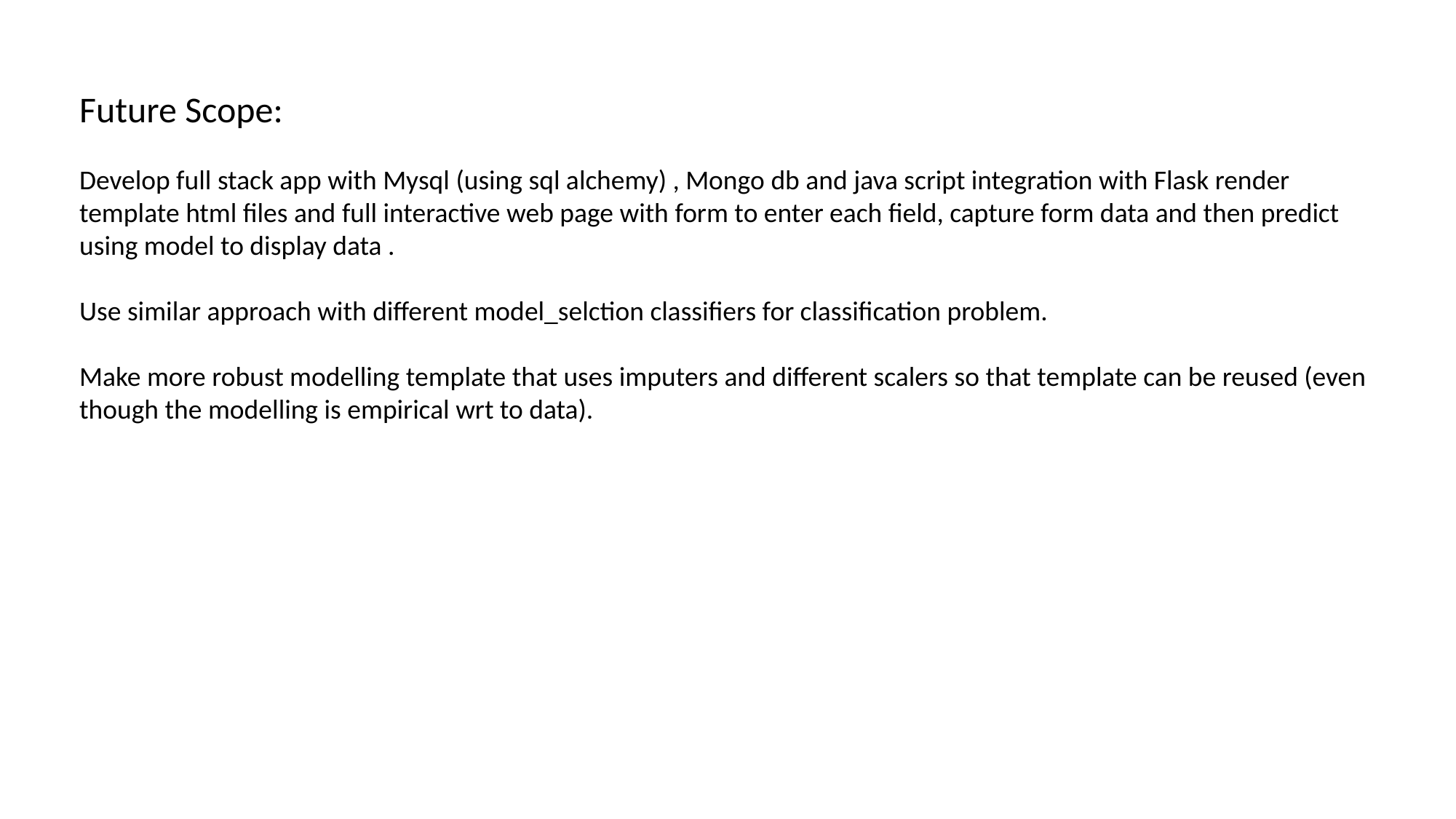

Future Scope:

Develop full stack app with Mysql (using sql alchemy) , Mongo db and java script integration with Flask render template html files and full interactive web page with form to enter each field, capture form data and then predict using model to display data .

Use similar approach with different model_selction classifiers for classification problem.

Make more robust modelling template that uses imputers and different scalers so that template can be reused (even though the modelling is empirical wrt to data).